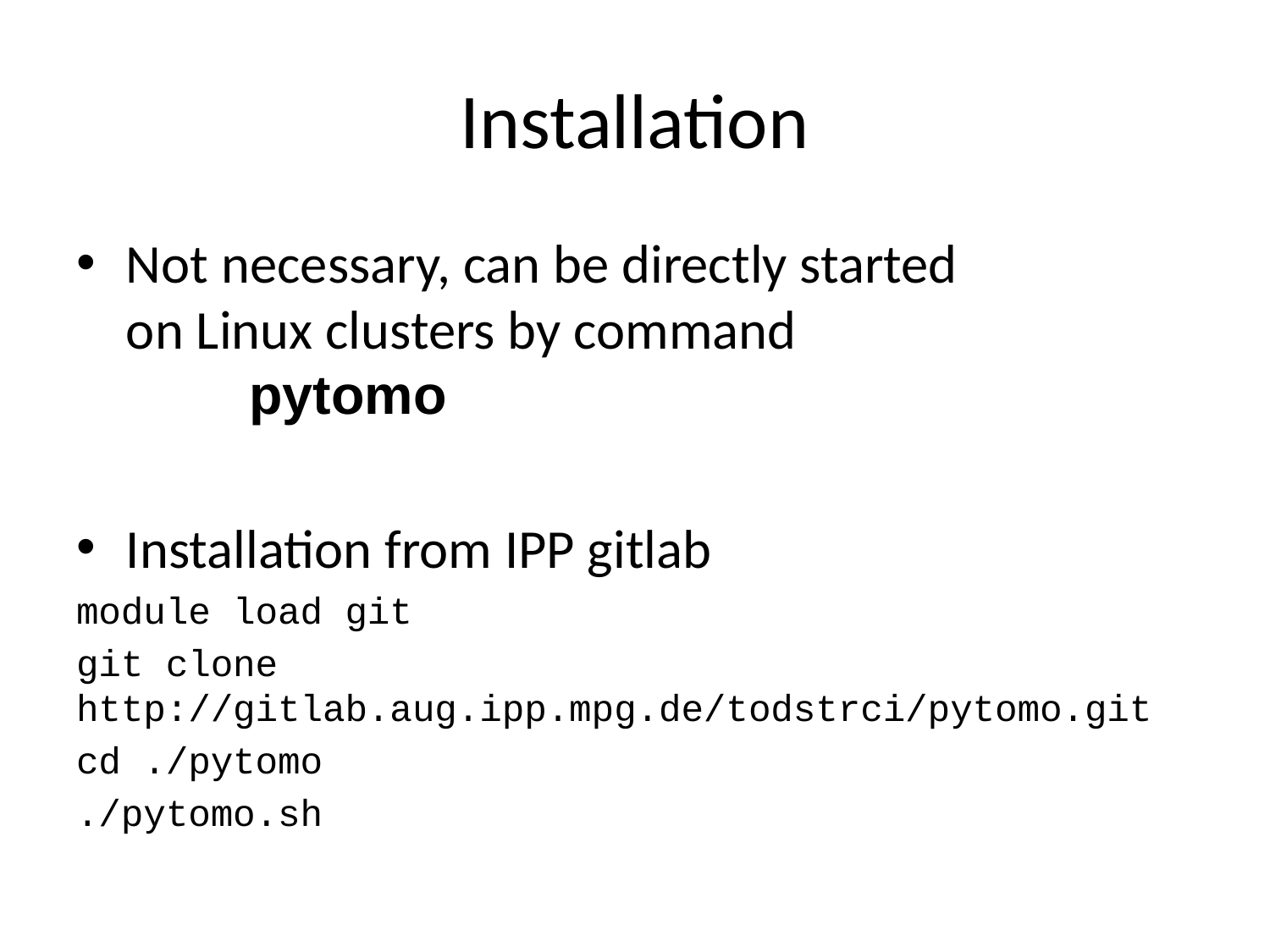

# Installation
Not necessary, can be directly started
on Linux clusters by command
	pytomo

Installation from IPP gitlab
module load git
git clone http://gitlab.aug.ipp.mpg.de/todstrci/pytomo.git
cd ./pytomo
./pytomo.sh